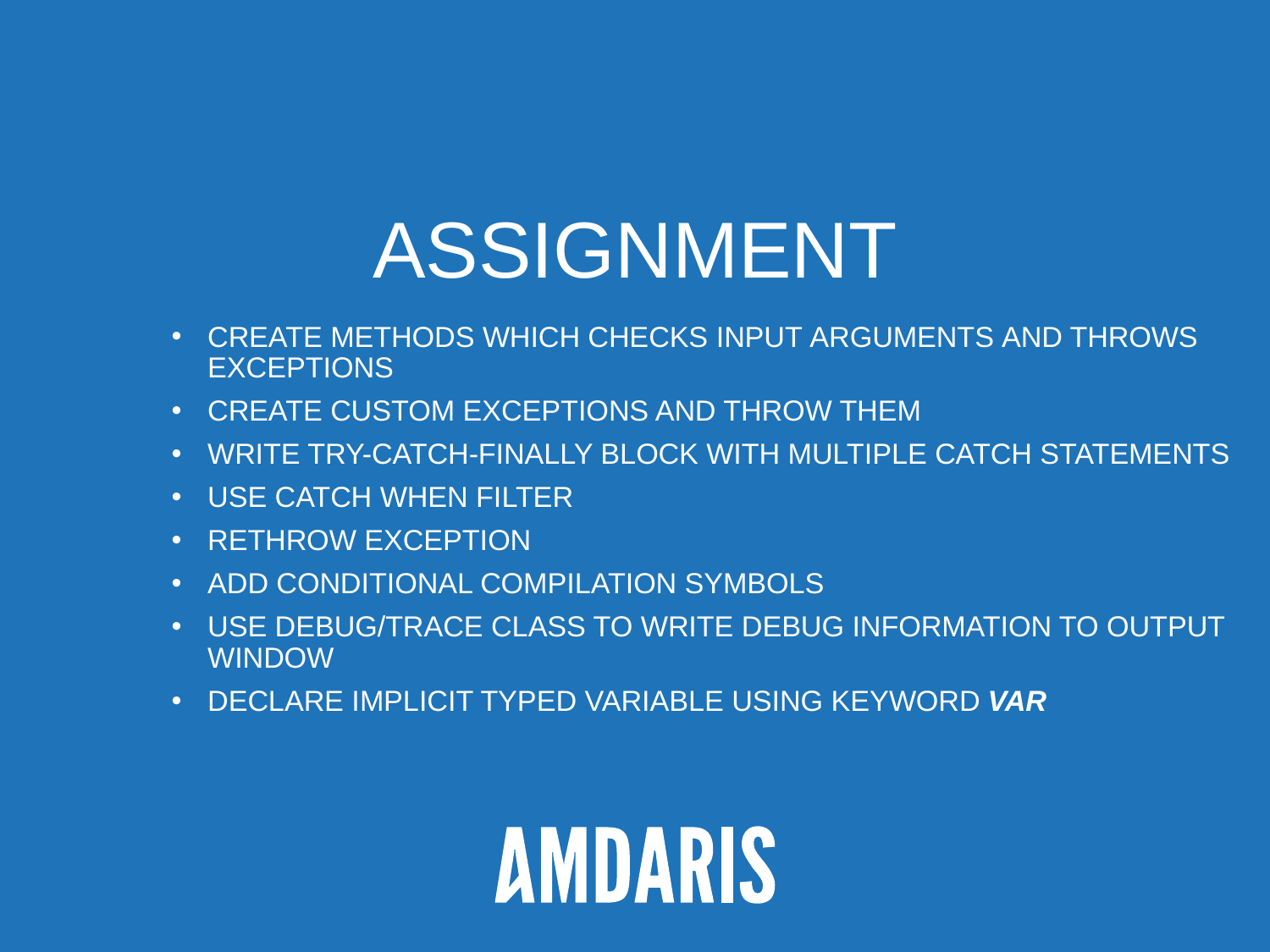

# Assignment
Create methods which checks input Arguments and throws exceptions
Create custom exceptions and throw them
Write Try-catch-Finally block with multiple catch statements
Use Catch WHEN Filter
Rethrow exception
Add conditional compilation SYMBOLS
Use debug/TRACE class to write debug information to output window
Declare implicit typed variable using keyword var